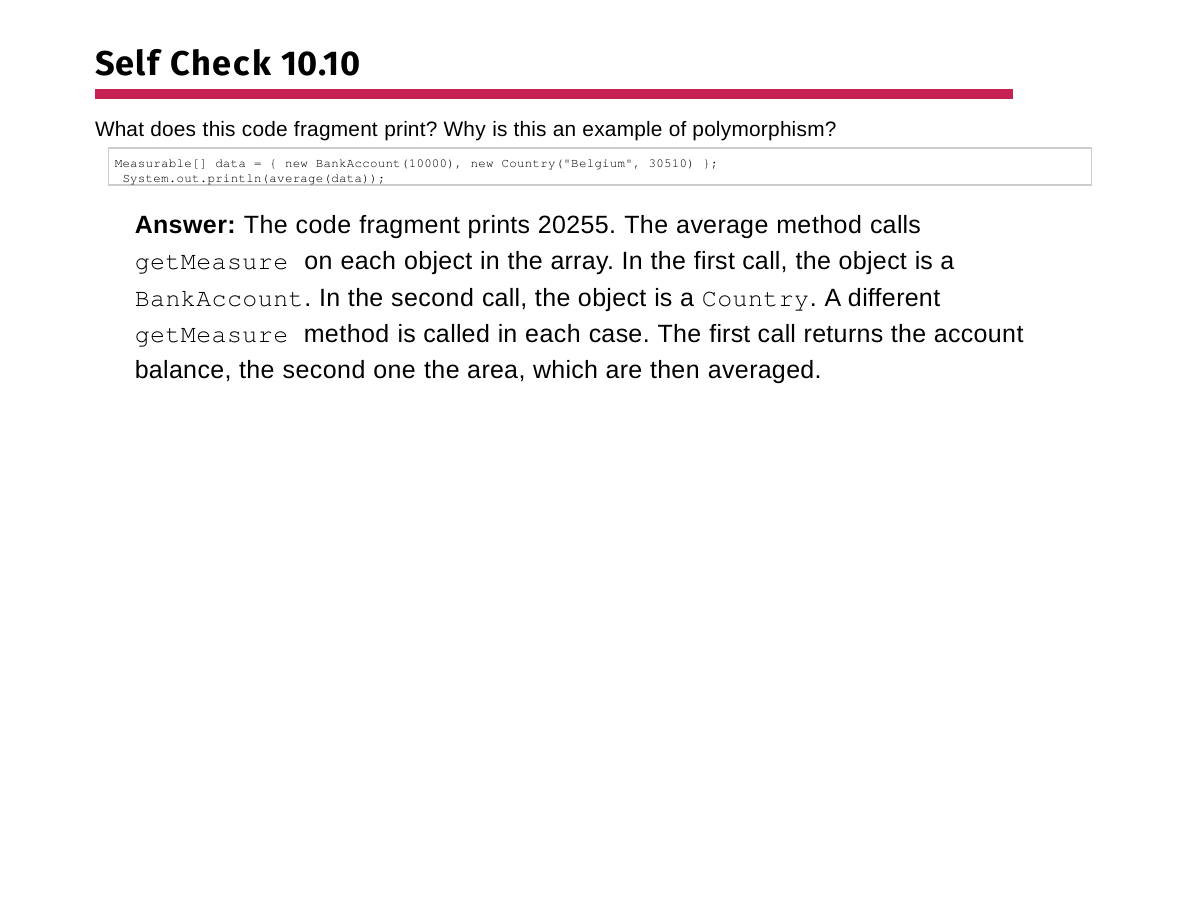

# Self Check 10.10
What does this code fragment print? Why is this an example of polymorphism?
Measurable[] data = { new BankAccount(10000), new Country("Belgium", 30510) };  System.out.println(average(data));
Answer: The code fragment prints 20255. The average method calls  getMeasure on each object in the array. In the first call, the object is a  BankAccount. In the second call, the object is a Country. A different  getMeasure method is called in each case. The first call returns the account  balance, the second one the area, which are then averaged.